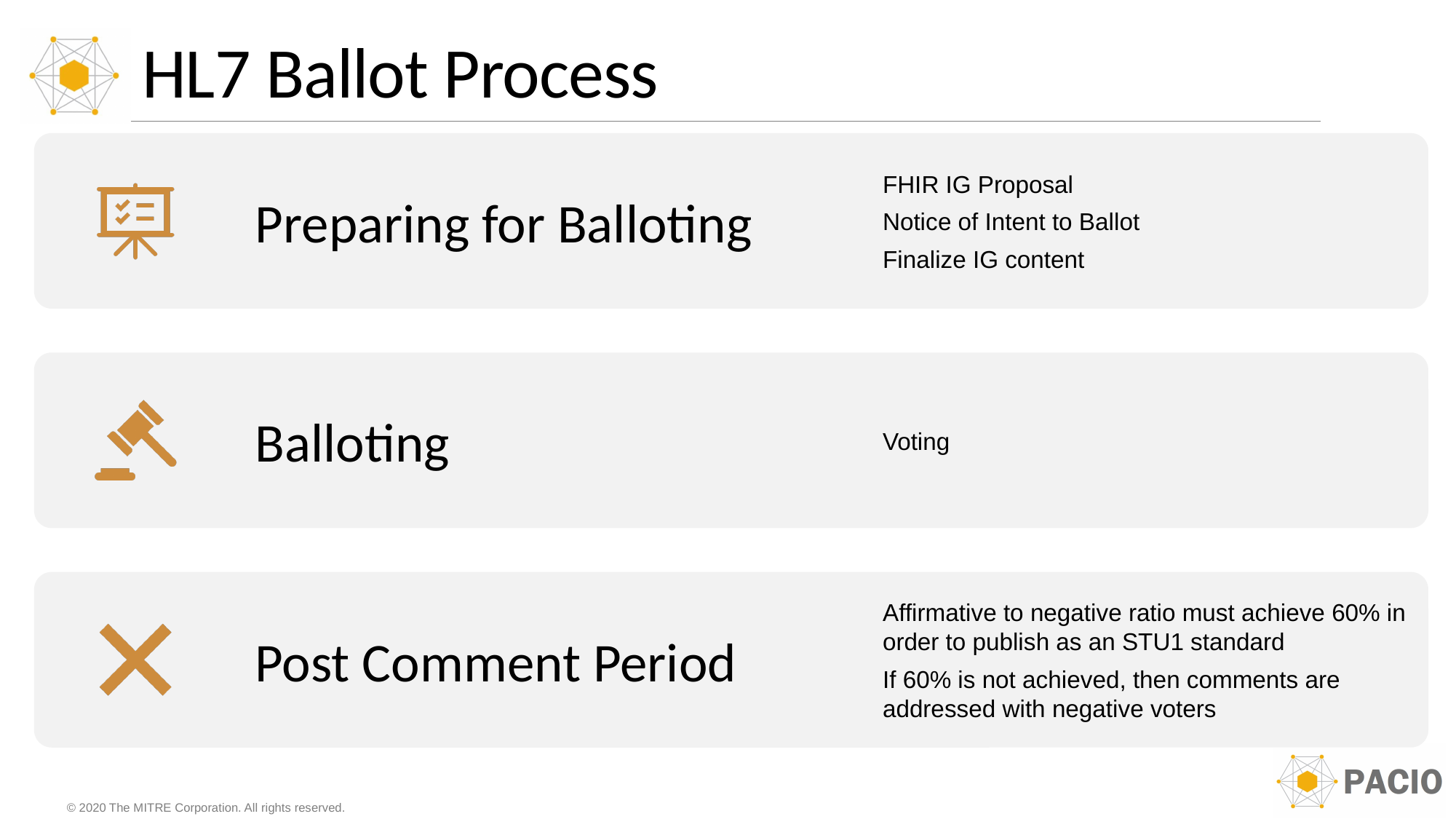

# HL7 Ballot Process
Preparing for Balloting
FHIR IG Proposal
Notice of Intent to Ballot
Finalize IG content
Balloting
Voting
Post Comment Period
Affirmative to negative ratio must achieve 60% in order to publish as an STU1 standard
If 60% is not achieved, then comments are addressed with negative voters